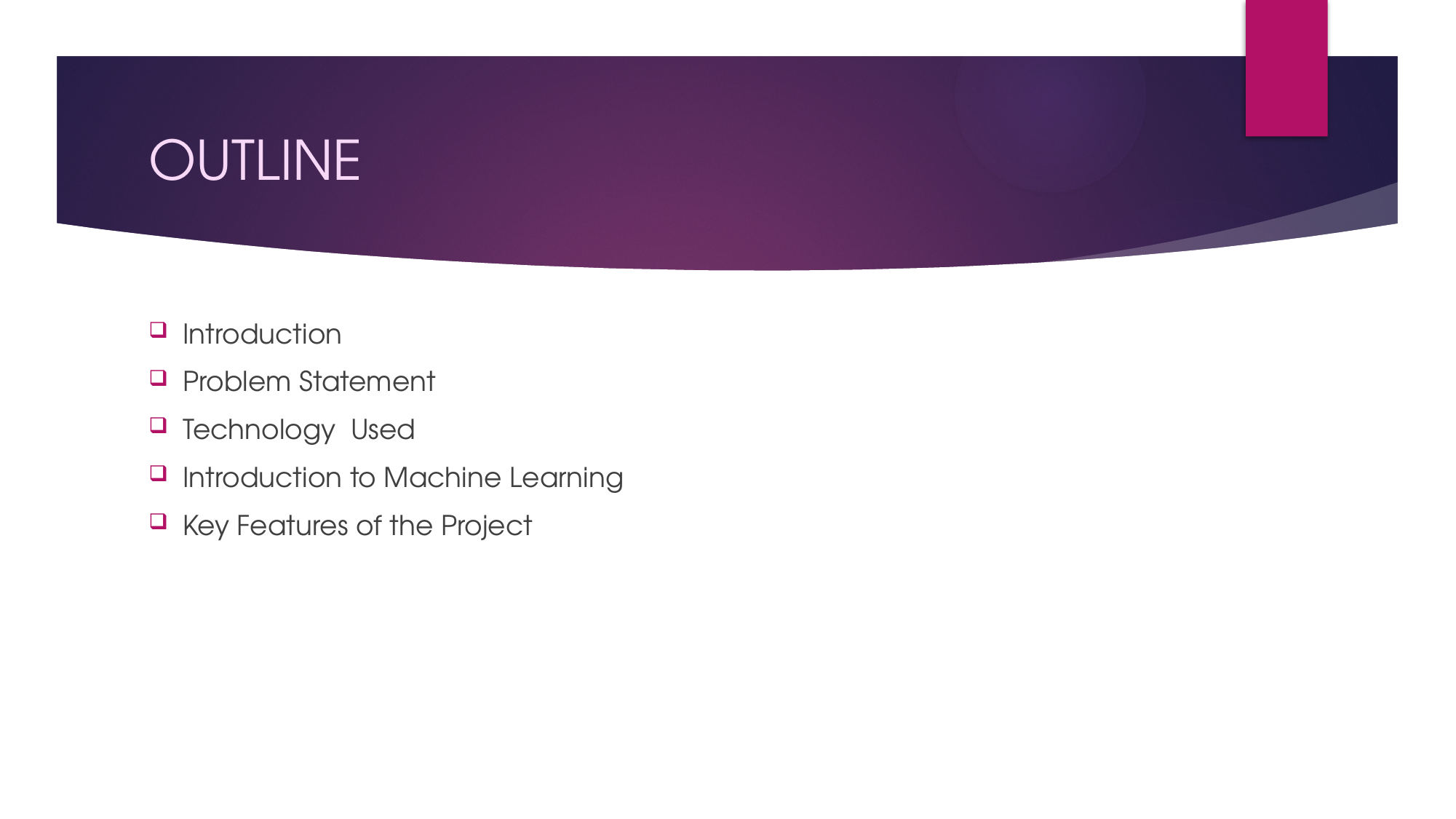

# OUTLINE
Introduction
Problem Statement
Technology  Used
Introduction to Machine Learning
Key Features of the Project